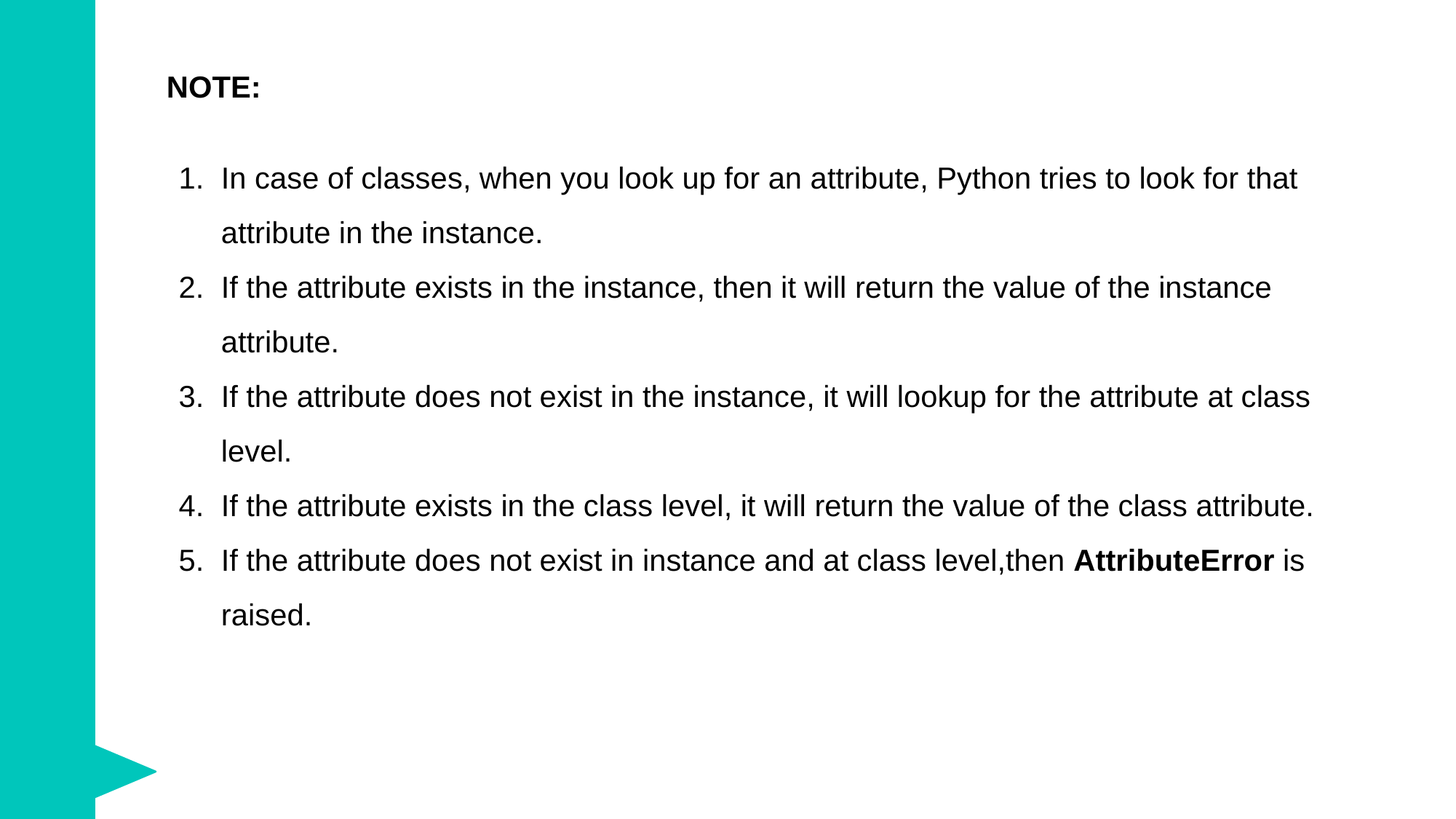

NOTE:

In case of classes, when you look up for an attribute, Python tries to look for that attribute in the instance.
If the attribute exists in the instance, then it will return the value of the instance attribute.
If the attribute does not exist in the instance, it will lookup for the attribute at class level.
If the attribute exists in the class level, it will return the value of the class attribute.
If the attribute does not exist in instance and at class level,then AttributeError is raised.